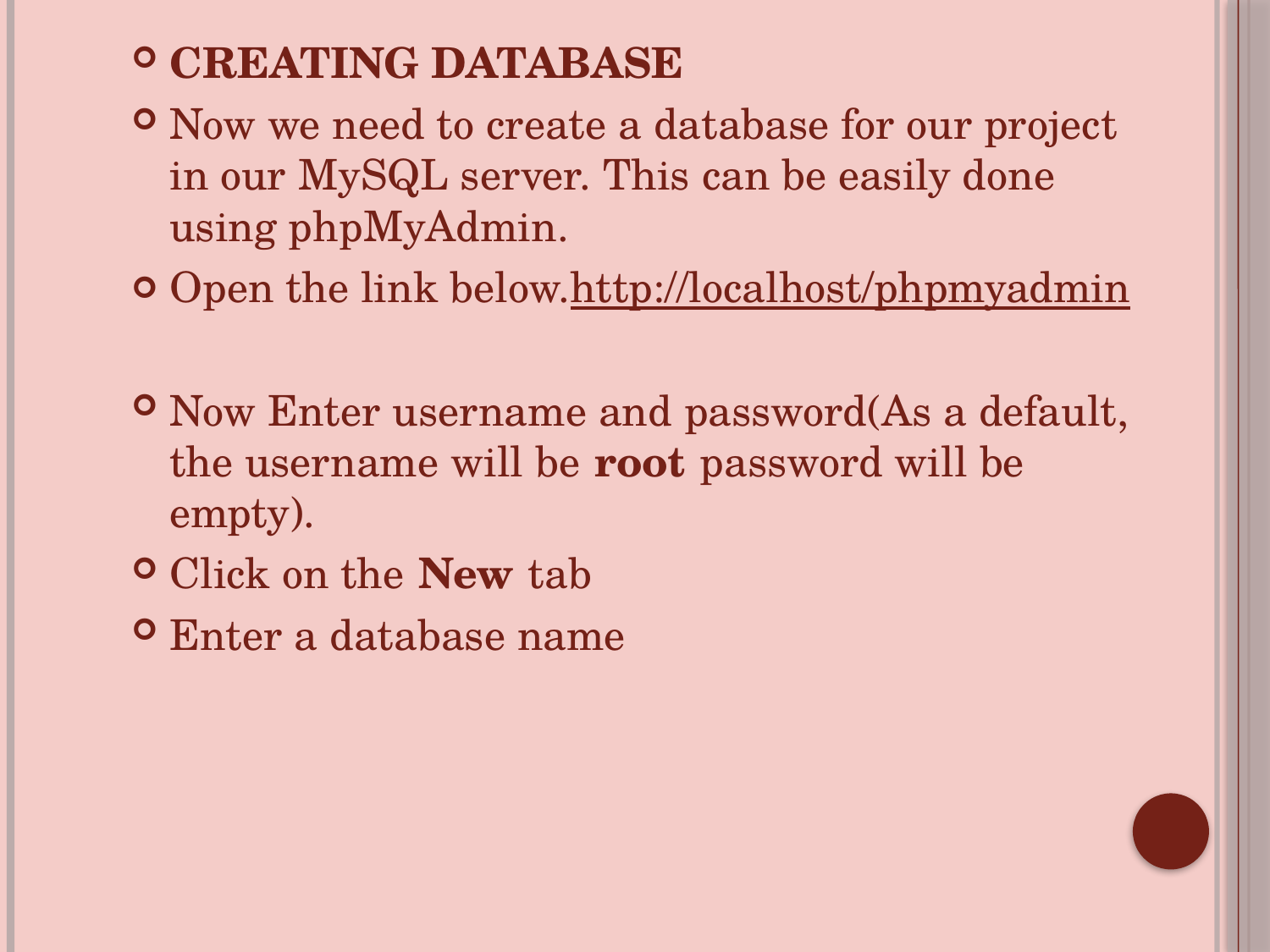

CREATING DATABASE
Now we need to create a database for our project in our MySQL server. This can be easily done using phpMyAdmin.
Open the link below.http://localhost/phpmyadmin
Now Enter username and password(As a default, the username will be root password will be empty).
Click on the New tab
Enter a database name